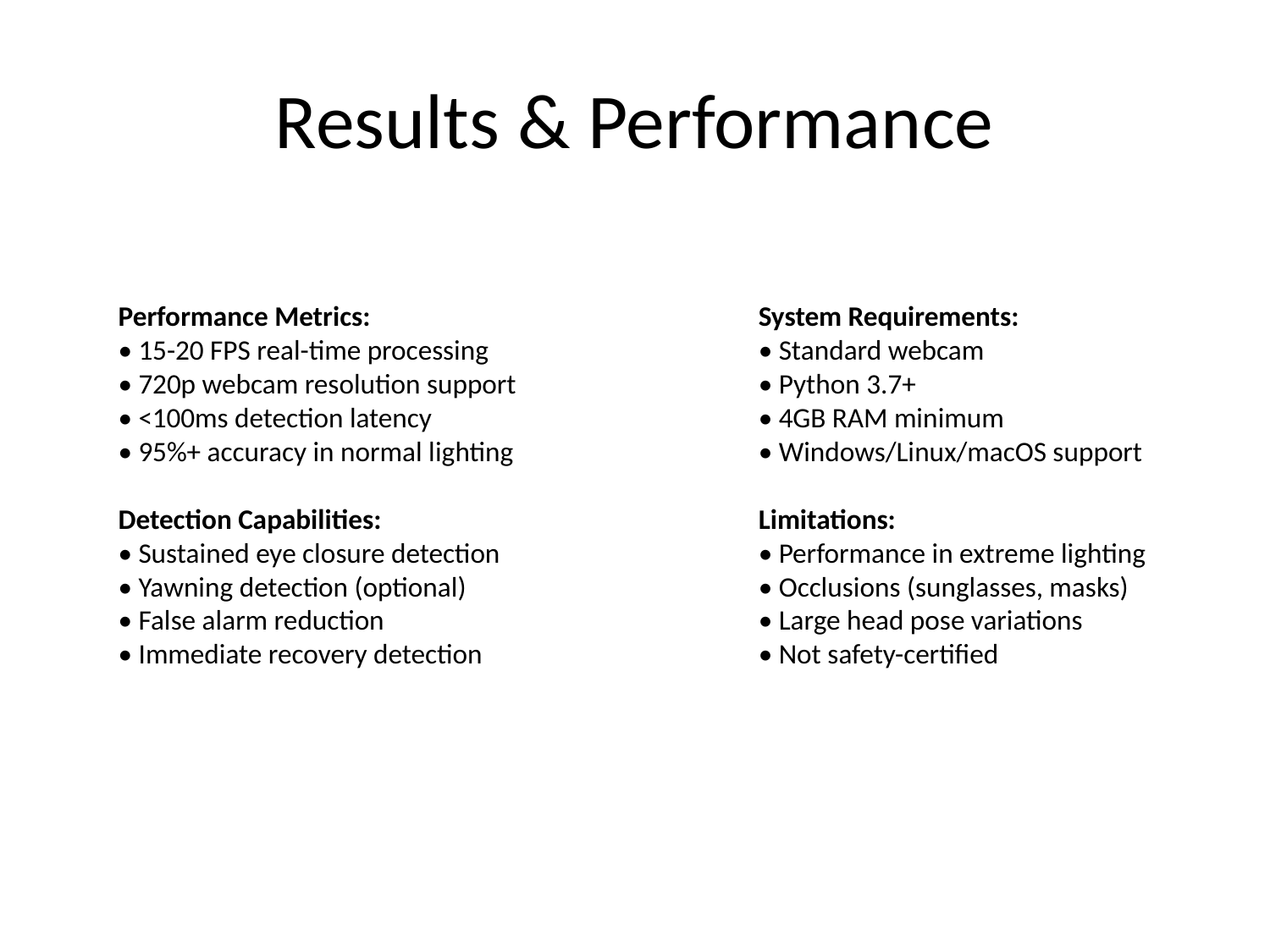

# Results & Performance

Performance Metrics:
• 15-20 FPS real-time processing
• 720p webcam resolution support
• <100ms detection latency
• 95%+ accuracy in normal lighting

Detection Capabilities:
• Sustained eye closure detection
• Yawning detection (optional)
• False alarm reduction
• Immediate recovery detection

System Requirements:
• Standard webcam
• Python 3.7+
• 4GB RAM minimum
• Windows/Linux/macOS support

Limitations:
• Performance in extreme lighting
• Occlusions (sunglasses, masks)
• Large head pose variations
• Not safety-certified